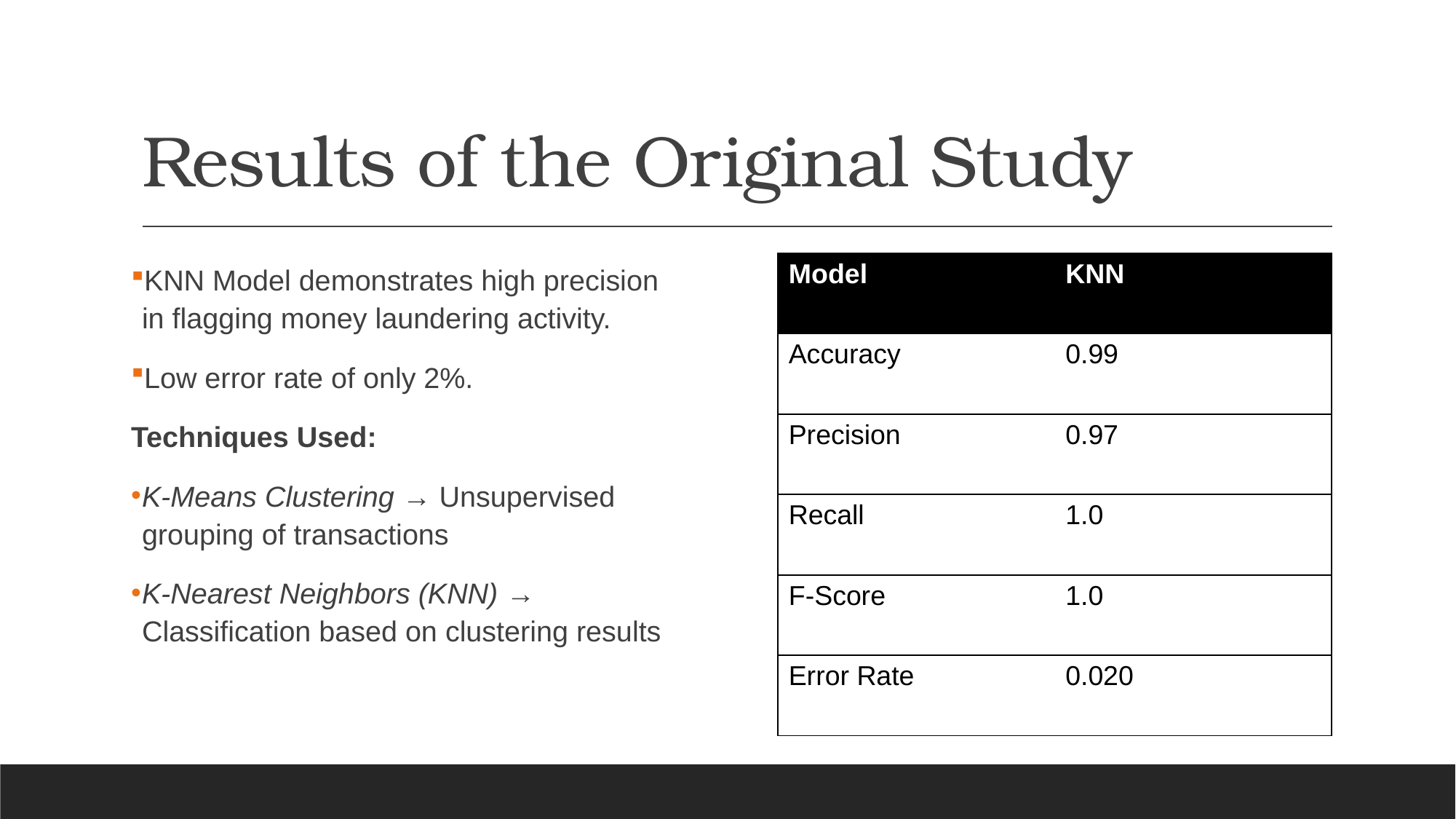

# Results of the Original Study
| Model | KNN |
| --- | --- |
| Accuracy | 0.99 |
| Precision | 0.97 |
| Recall | 1.0 |
| F-Score | 1.0 |
| Error Rate | 0.020 |
KNN Model demonstrates high precision in flagging money laundering activity.
Low error rate of only 2%.
Techniques Used:
K-Means Clustering → Unsupervised grouping of transactions
K-Nearest Neighbors (KNN) → Classification based on clustering results